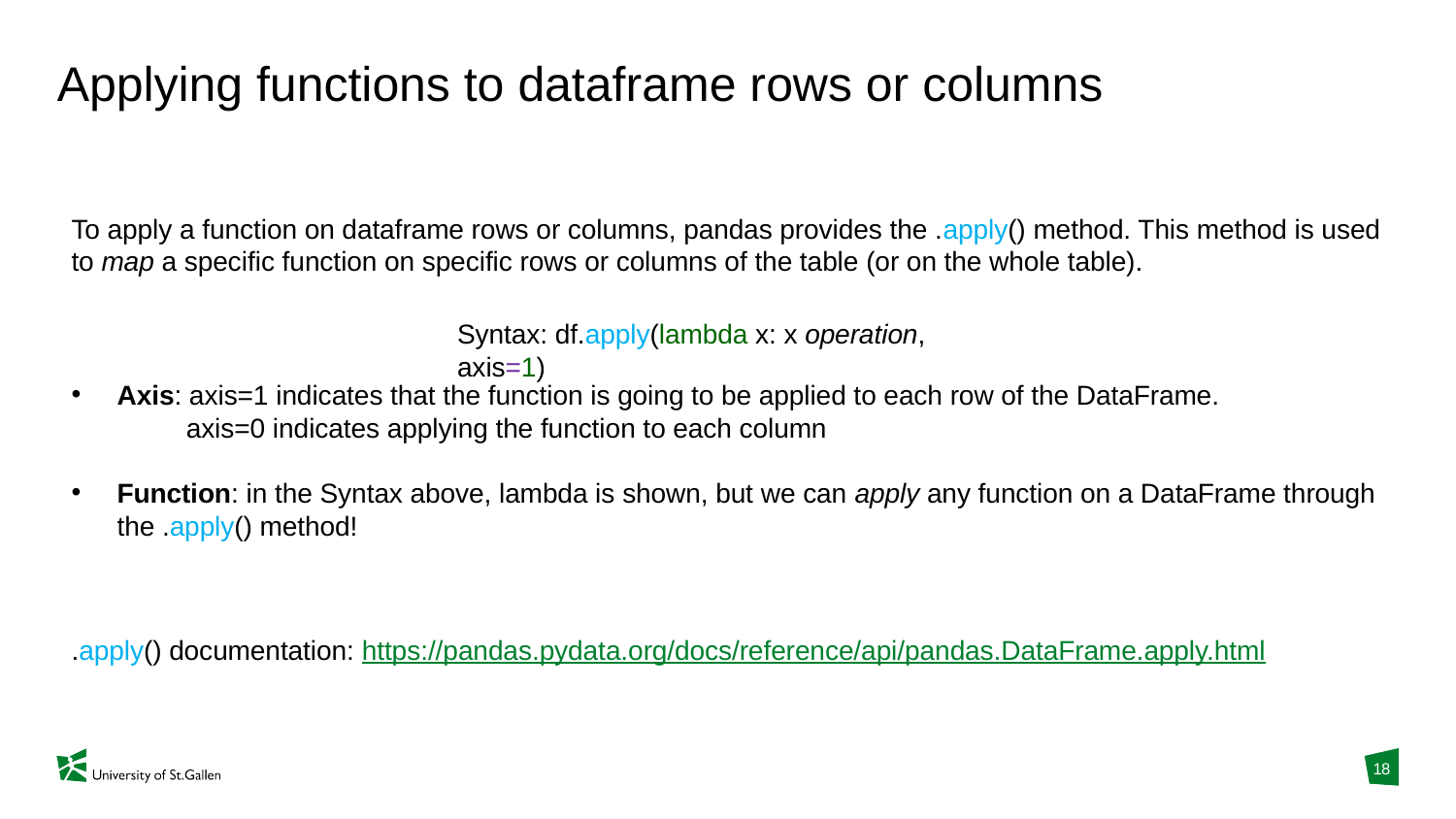

# Applying functions to dataframe rows or columns
To apply a function on dataframe rows or columns, pandas provides the .apply() method. This method is used to map a specific function on specific rows or columns of the table (or on the whole table).
Syntax: df.apply(lambda x: x operation, axis=1)
Axis: axis=1 indicates that the function is going to be applied to each row of the DataFrame.
        axis=0 indicates applying the function to each column

Function: in the Syntax above, lambda is shown, but we can apply any function on a DataFrame through the .apply() method!
.apply() documentation: https://pandas.pydata.org/docs/reference/api/pandas.DataFrame.apply.html
18